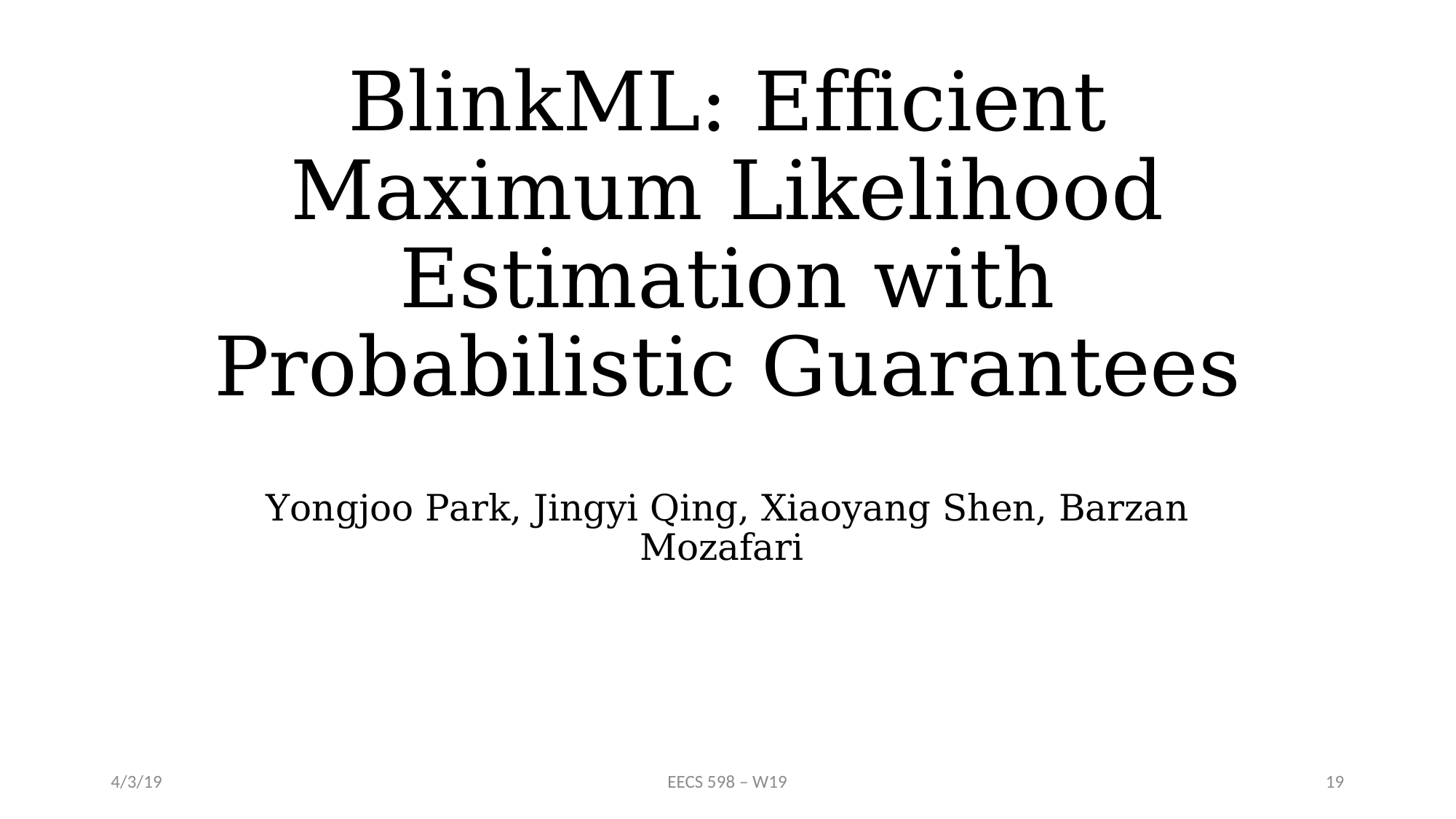

# BlinkML: Efficient Maximum Likelihood Estimation with Probabilistic Guarantees
Yongjoo Park, Jingyi Qing, Xiaoyang Shen, Barzan Mozafari
4/3/19
EECS 598 – W19
19